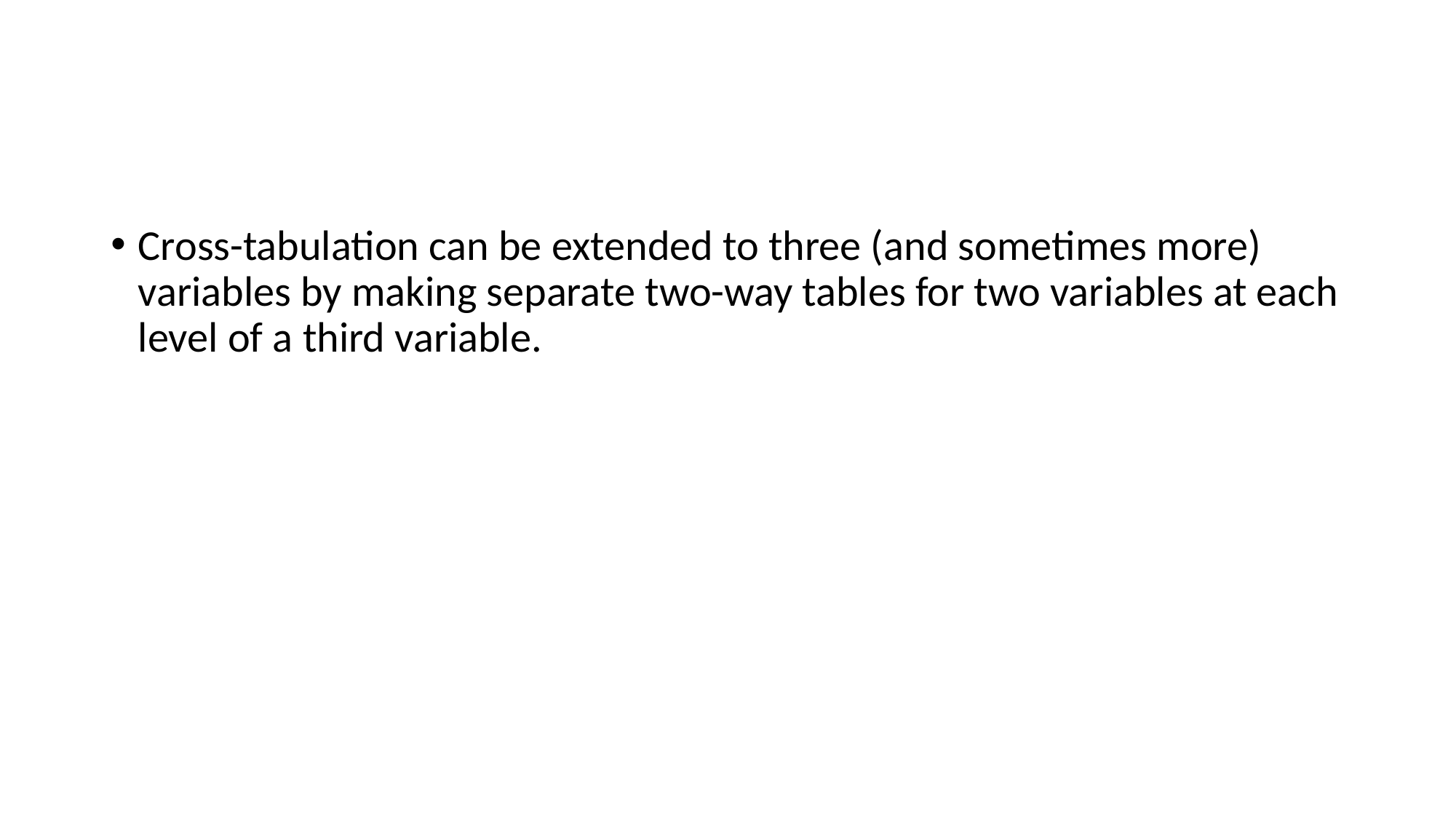

#
Cross-tabulation can be extended to three (and sometimes more) variables by making separate two-way tables for two variables at each level of a third variable.